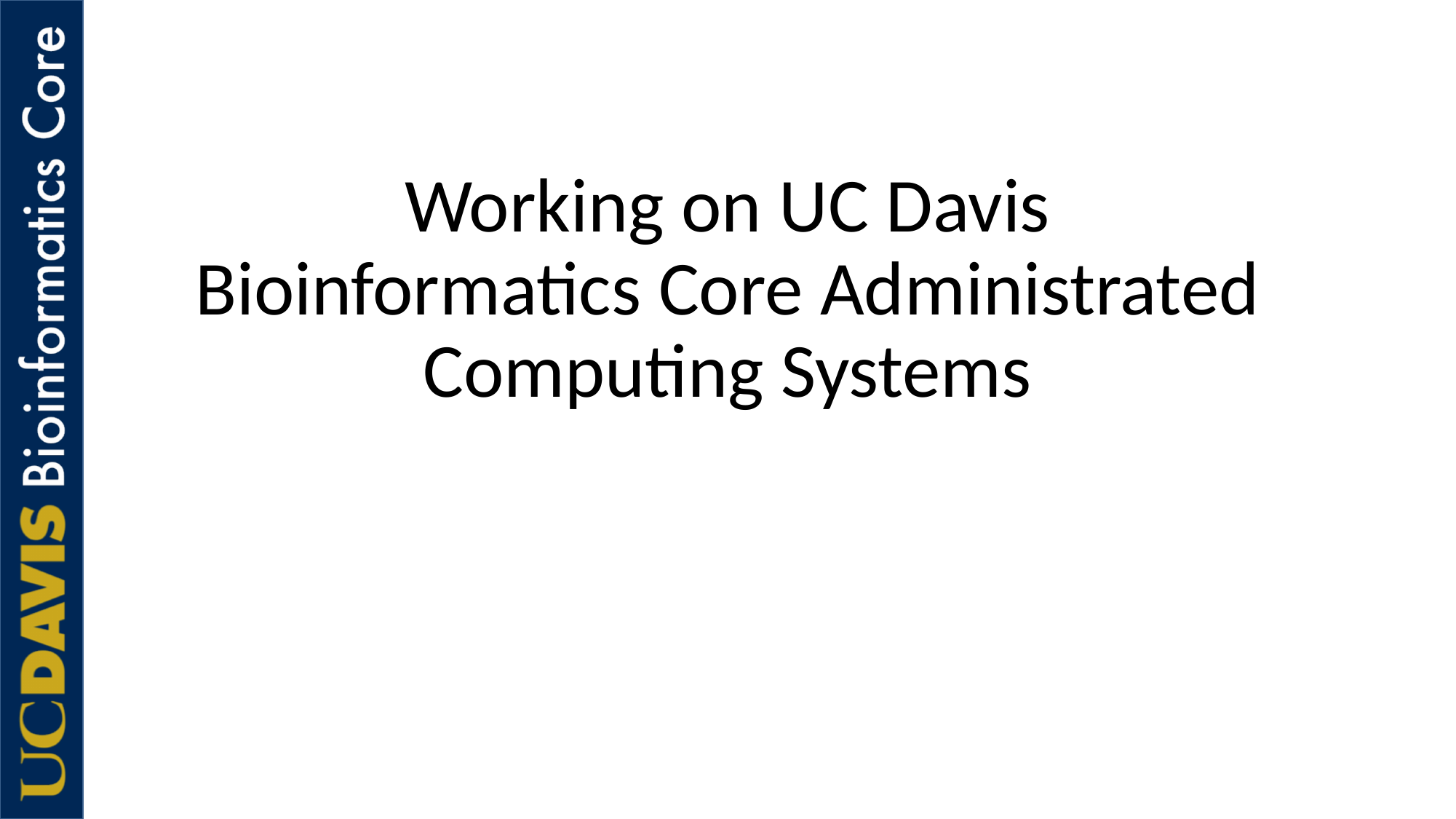

# Working on UC Davis Bioinformatics Core Administrated Computing Systems